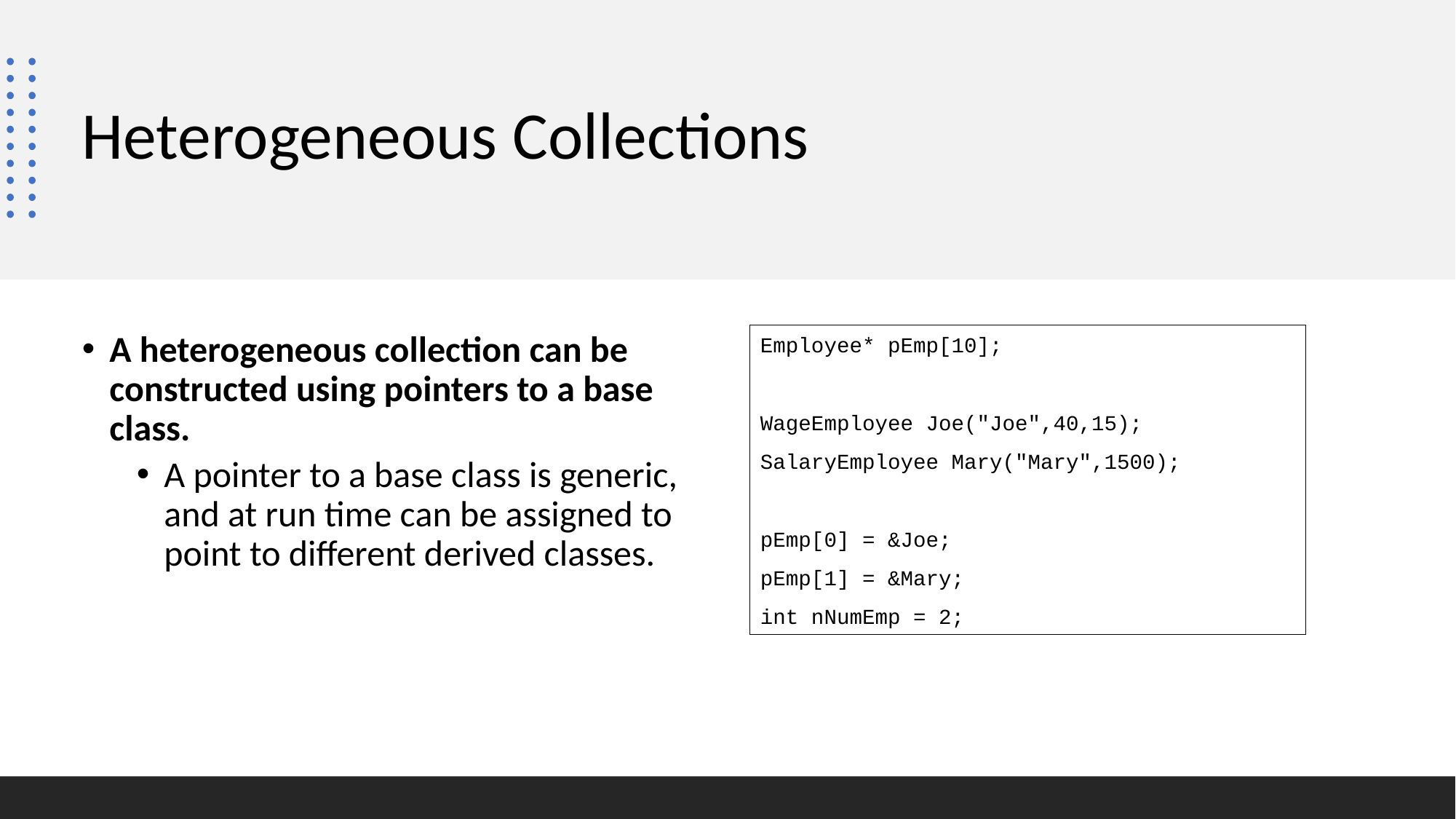

# Heterogeneous Collections

A heterogeneous collection can be constructed using pointers to a base class.
A pointer to a base class is generic, and at run time can be assigned to point to different derived classes.
Employee* pEmp[10];

WageEmployee Joe("Joe",40,15);
SalaryEmployee Mary("Mary",1500);

pEmp[0] = &Joe;
pEmp[1] = &Mary;
int nNumEmp = 2;